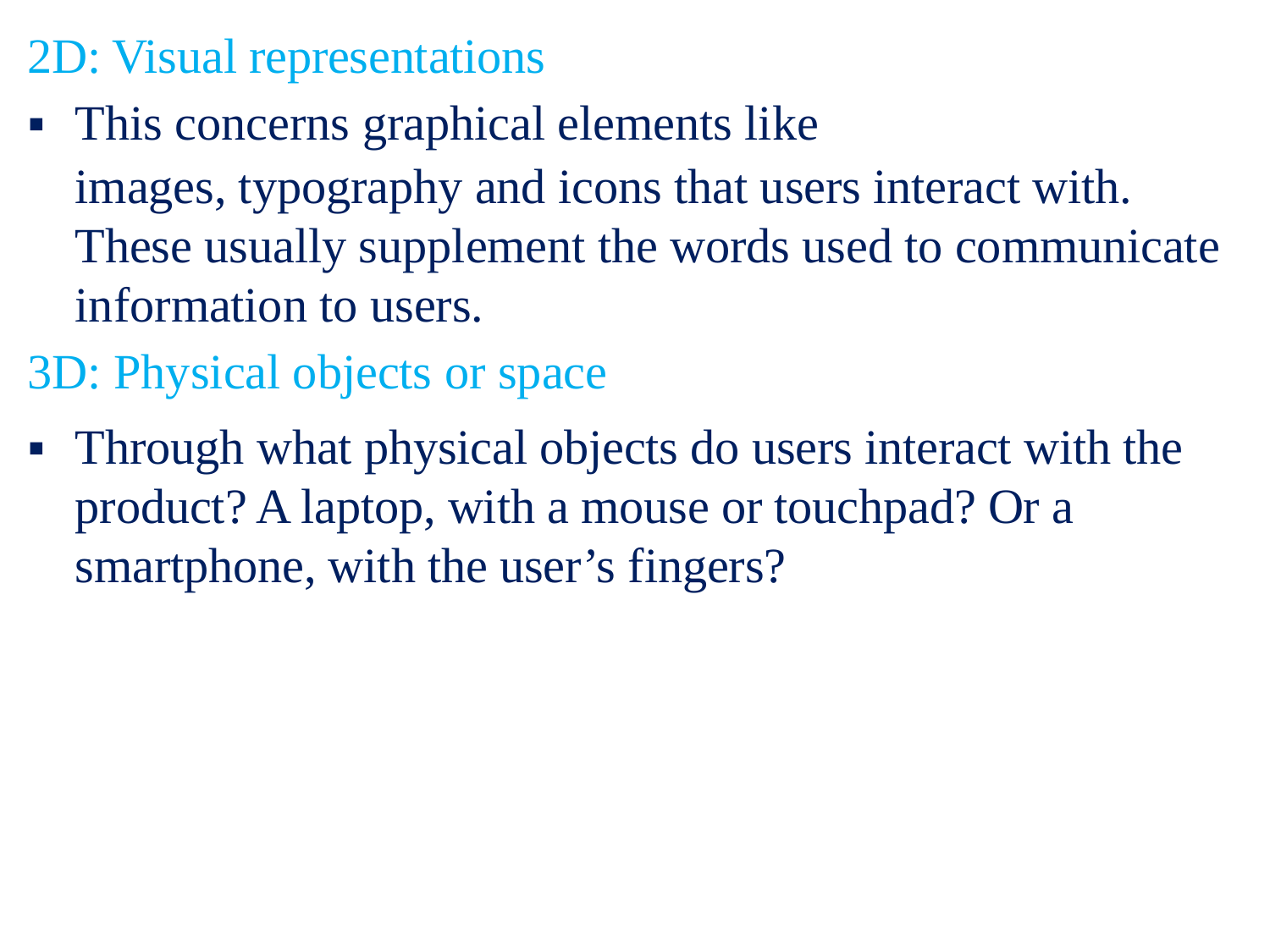

2D: Visual representations
▪ This concerns graphical elements like
images, typography and icons that users interact with. These usually supplement the words used to communicate information to users.
3D: Physical objects or space
▪	Through what physical objects do users interact with the product? A laptop, with a mouse or touchpad? Or a smartphone, with the user’s fingers?